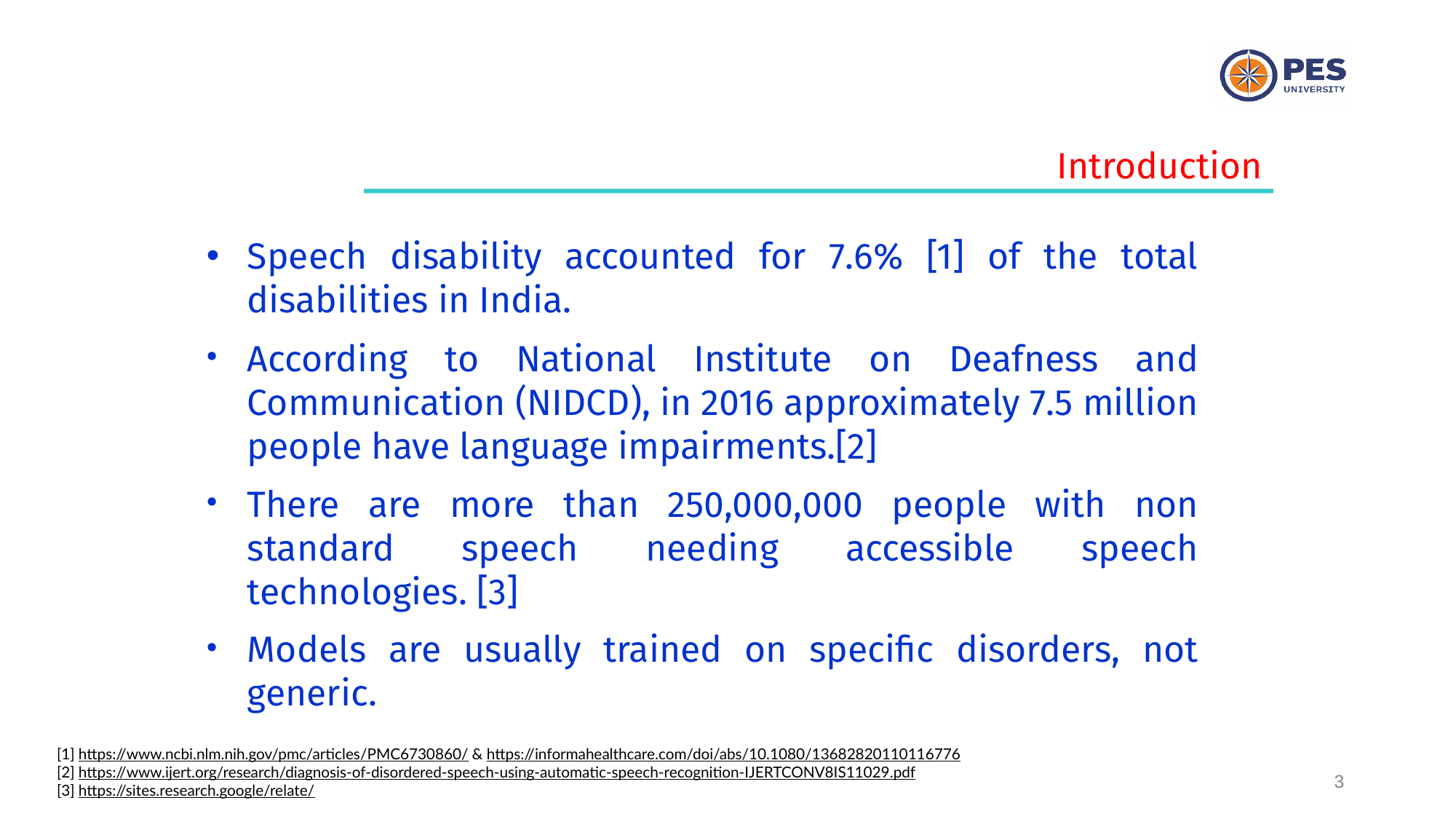

Introduction

Speech disability accounted for 7.6% [1] of the total disabilities in India.

According to National Institute on Deafness and Communication (NIDCD), in 2016 approximately 7.5 million people have language impairments.[2]

There are more than 250,000,000 people with non standard speech needing accessible speech technologies. [3]

Models are usually trained on specific disorders, not generic.
[1] https://www.ncbi.nlm.nih.gov/pmc/articles/PMC6730860/ & https://informahealthcare.com/doi/abs/10.1080/13682820110116776
[2] https://www.ijert.org/research/diagnosis-of-disordered-speech-using-automatic-speech-recognition-IJERTCONV8IS11029.pdf
[3] https://sites.research.google/relate/
3